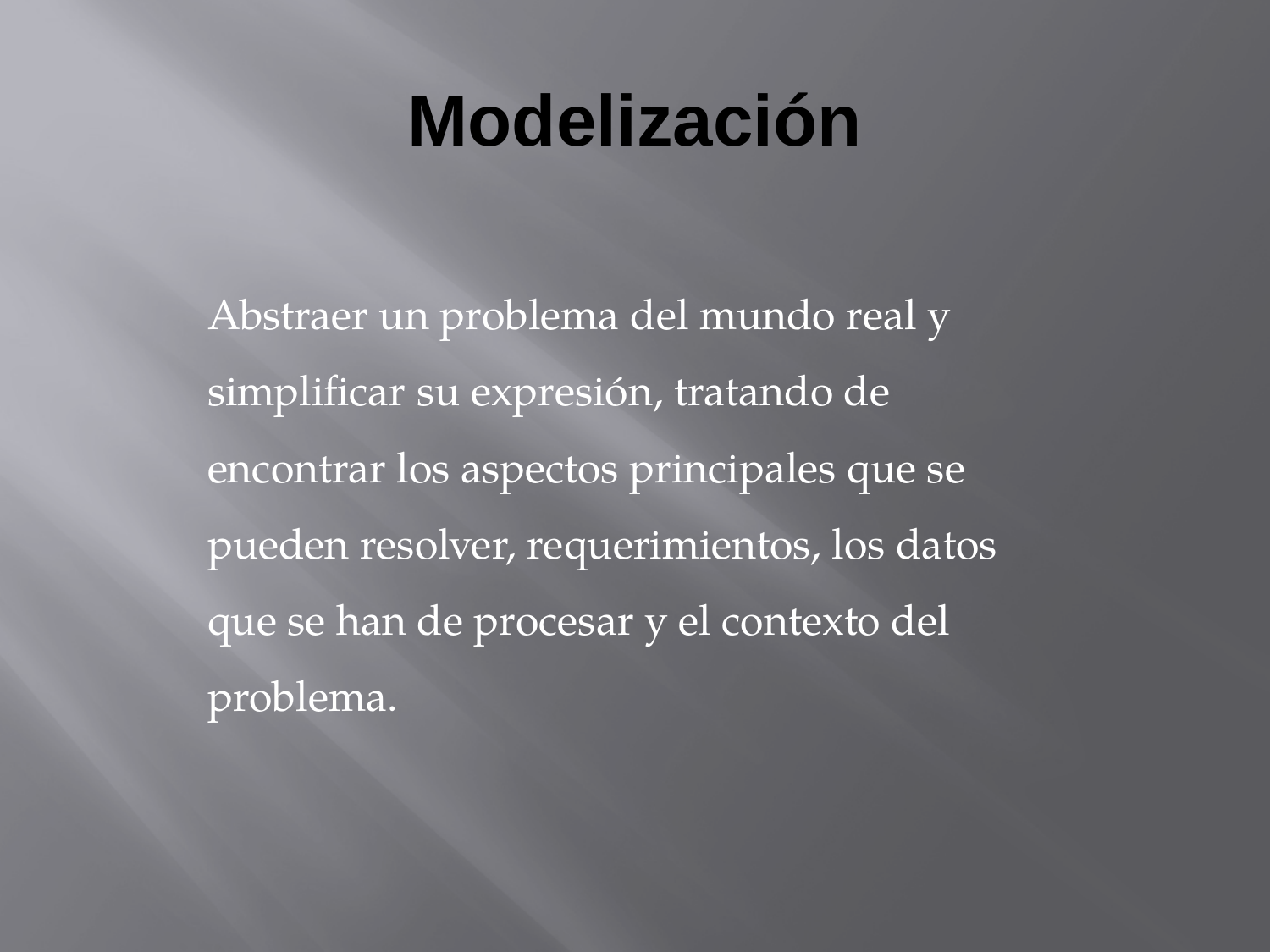

# Modelización
Abstraer un problema del mundo real y simplificar su expresión, tratando de encontrar los aspectos principales que se pueden resolver, requerimientos, los datos que se han de procesar y el contexto del problema.